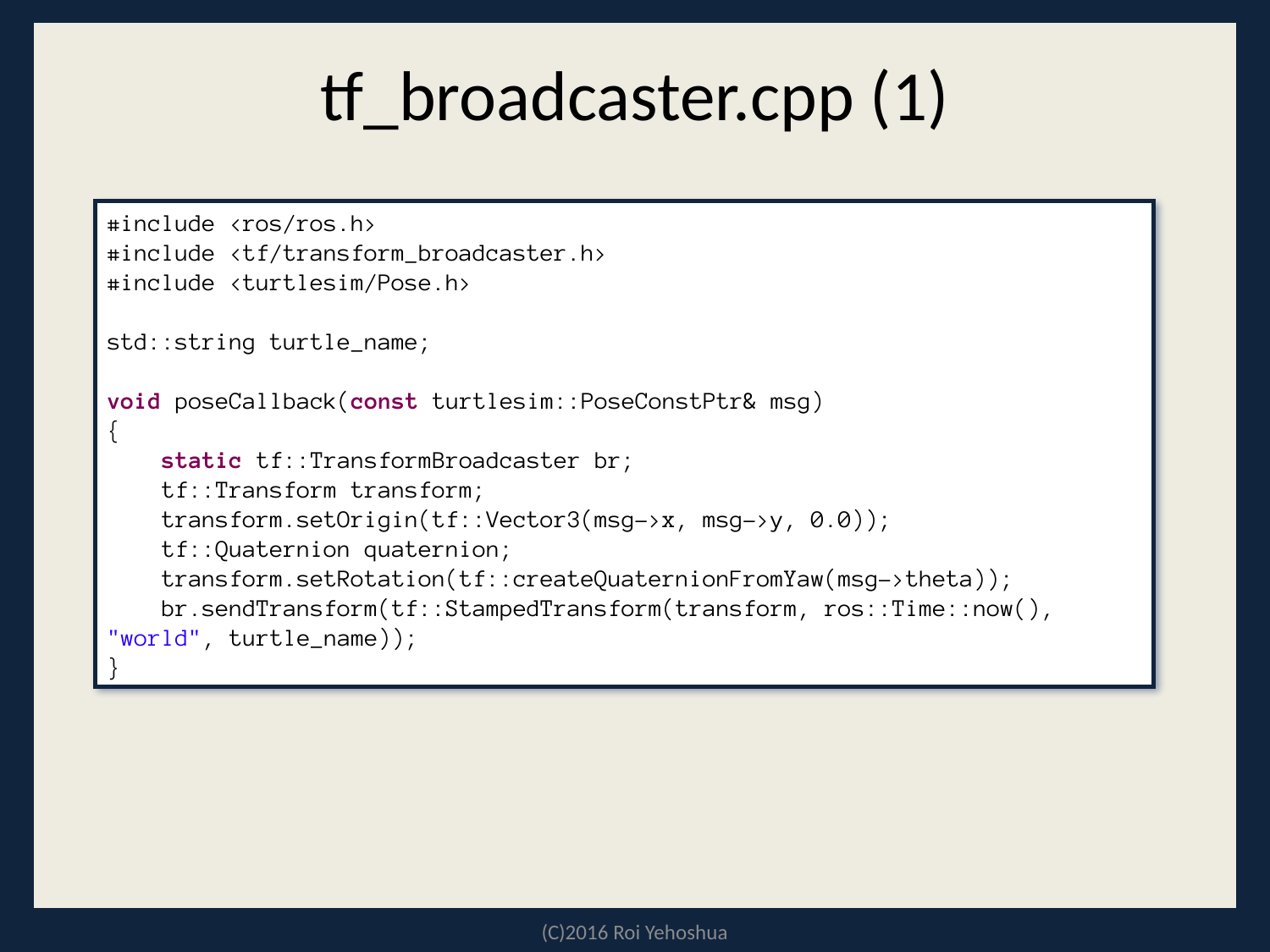

# tf_broadcaster.cpp (1)
#include <ros/ros.h>
#include <tf/transform_broadcaster.h>
#include <turtlesim/Pose.h>

std::string turtle_name;

void poseCallback(const turtlesim::PoseConstPtr& msg)
{
    static tf::TransformBroadcaster br;
    tf::Transform transform;
    transform.setOrigin(tf::Vector3(msg->x, msg->y, 0.0));
    tf::Quaternion quaternion;
    transform.setRotation(tf::createQuaternionFromYaw(msg->theta));
    br.sendTransform(tf::StampedTransform(transform, ros::Time::now(), "world", turtle_name));
}
(C)2016 Roi Yehoshua